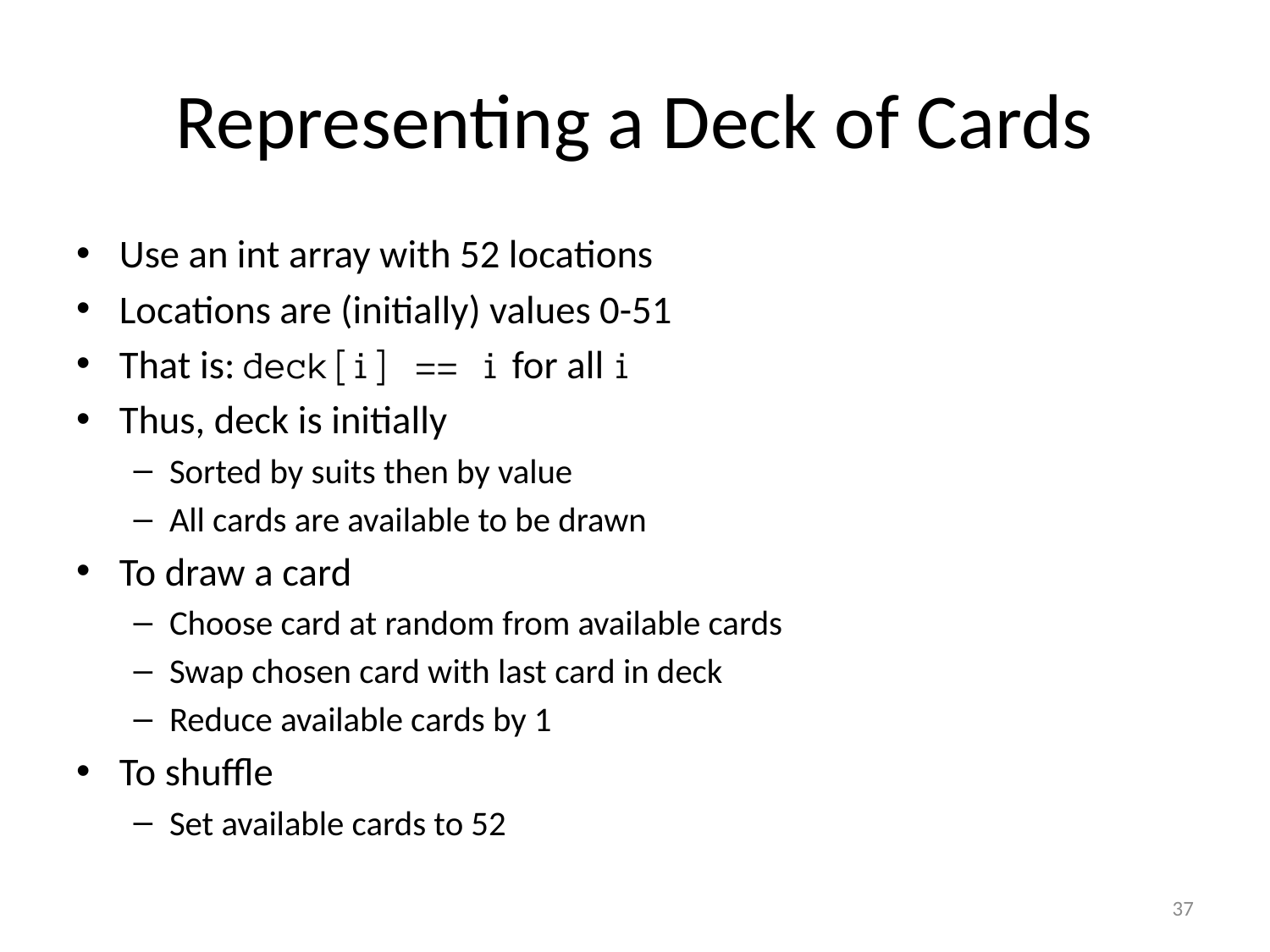

# Representing a Deck of Cards
Use an int array with 52 locations
Locations are (initially) values 0-51
That is: deck[i] == i for all i
Thus, deck is initially
Sorted by suits then by value
All cards are available to be drawn
To draw a card
Choose card at random from available cards
Swap chosen card with last card in deck
Reduce available cards by 1
To shuffle
Set available cards to 52
37